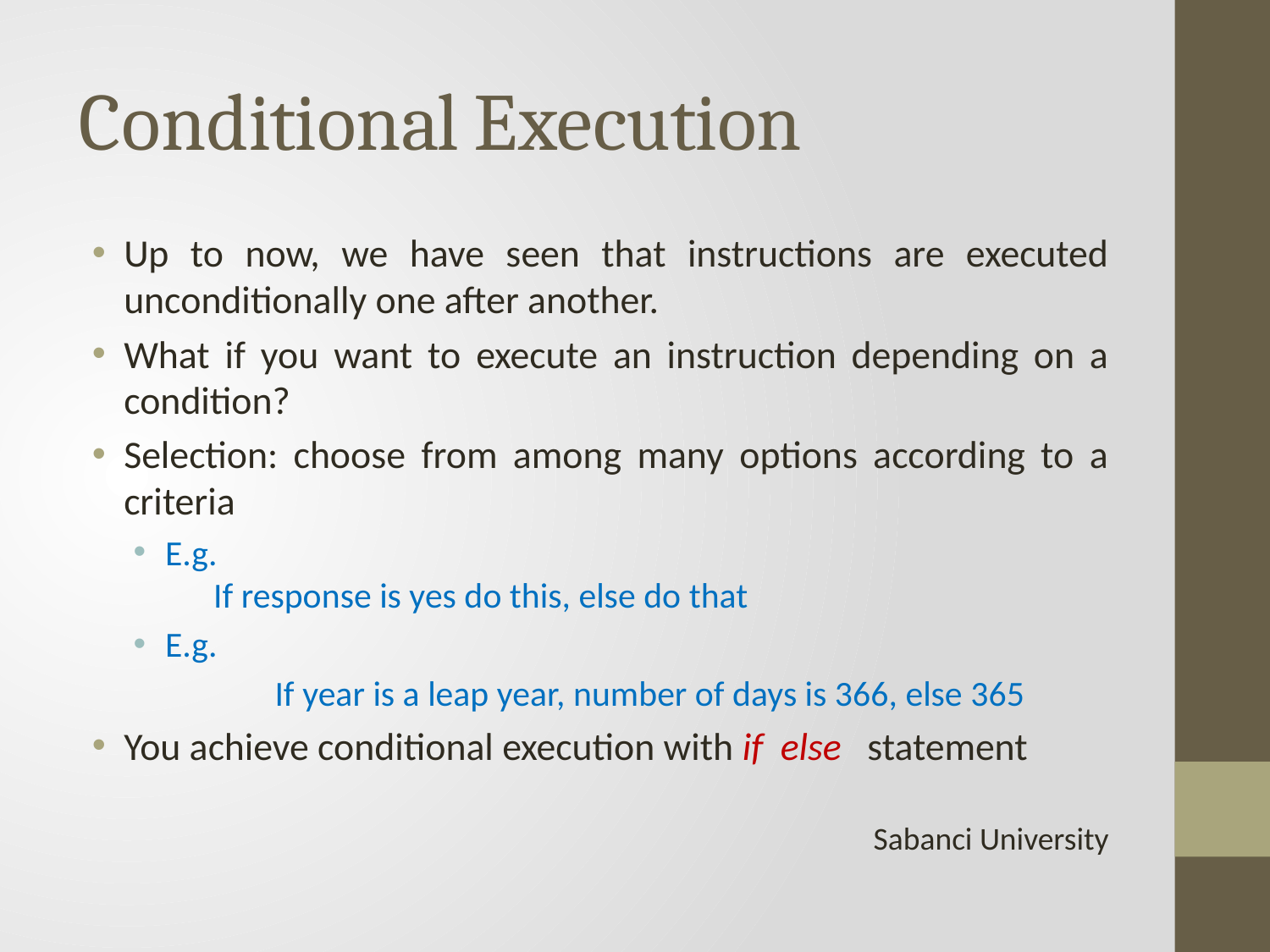

# Conditional Execution
Up to now, we have seen that instructions are executed unconditionally one after another.
What if you want to execute an instruction depending on a condition?
Selection: choose from among many options according to a criteria
E.g.
      If response is yes do this, else do that
E.g.
     	 If year is a leap year, number of days is 366, else 365
You achieve conditional execution with if  else   statement

Sabanci University